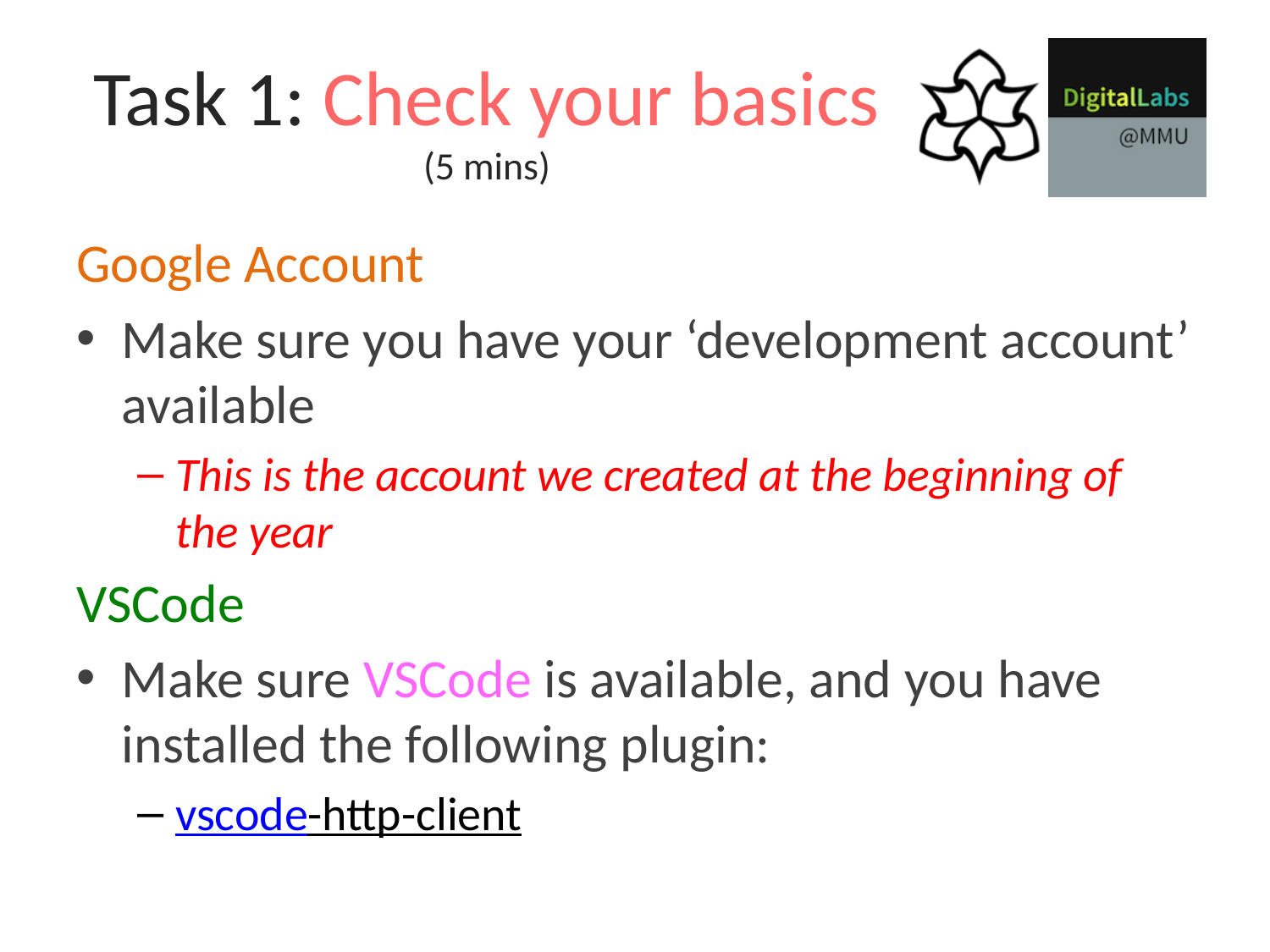

# Task 1: Check your basics (5 mins)
Google Account
Make sure you have your ‘development account’ available
This is the account we created at the beginning of the year
VSCode
Make sure VSCode is available, and you have installed the following plugin:
vscode-http-client